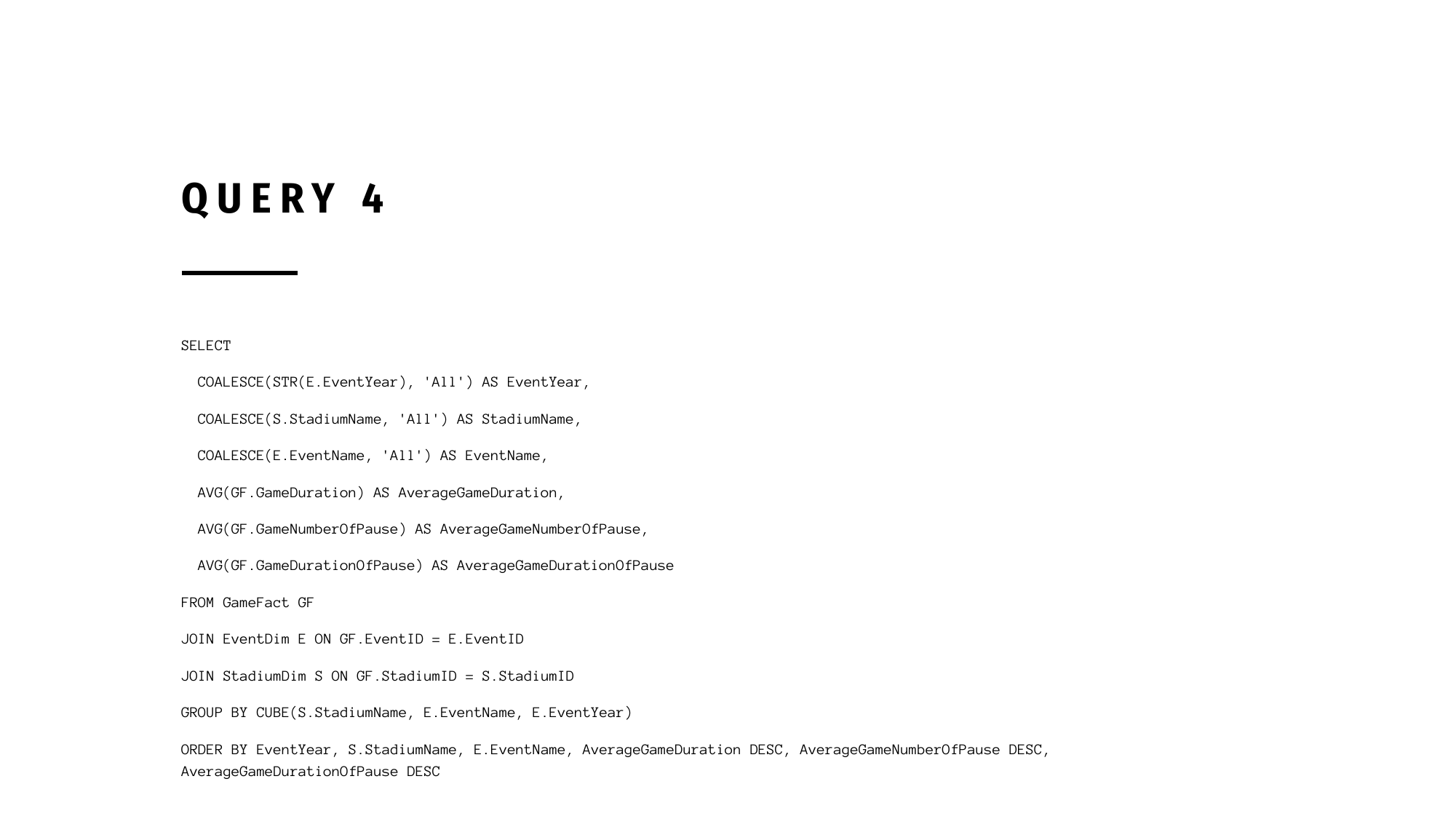

# Query 4
SELECT
  COALESCE(STR(E.EventYear), 'All') AS EventYear,
  COALESCE(S.StadiumName, 'All') AS StadiumName,
  COALESCE(E.EventName, 'All') AS EventName,
  AVG(GF.GameDuration) AS AverageGameDuration,
  AVG(GF.GameNumberOfPause) AS AverageGameNumberOfPause,
  AVG(GF.GameDurationOfPause) AS AverageGameDurationOfPause
FROM GameFact GF
JOIN EventDim E ON GF.EventID = E.EventID
JOIN StadiumDim S ON GF.StadiumID = S.StadiumID
GROUP BY CUBE(S.StadiumName, E.EventName, E.EventYear)
ORDER BY EventYear, S.StadiumName, E.EventName, AverageGameDuration DESC, AverageGameNumberOfPause DESC, AverageGameDurationOfPause DESC